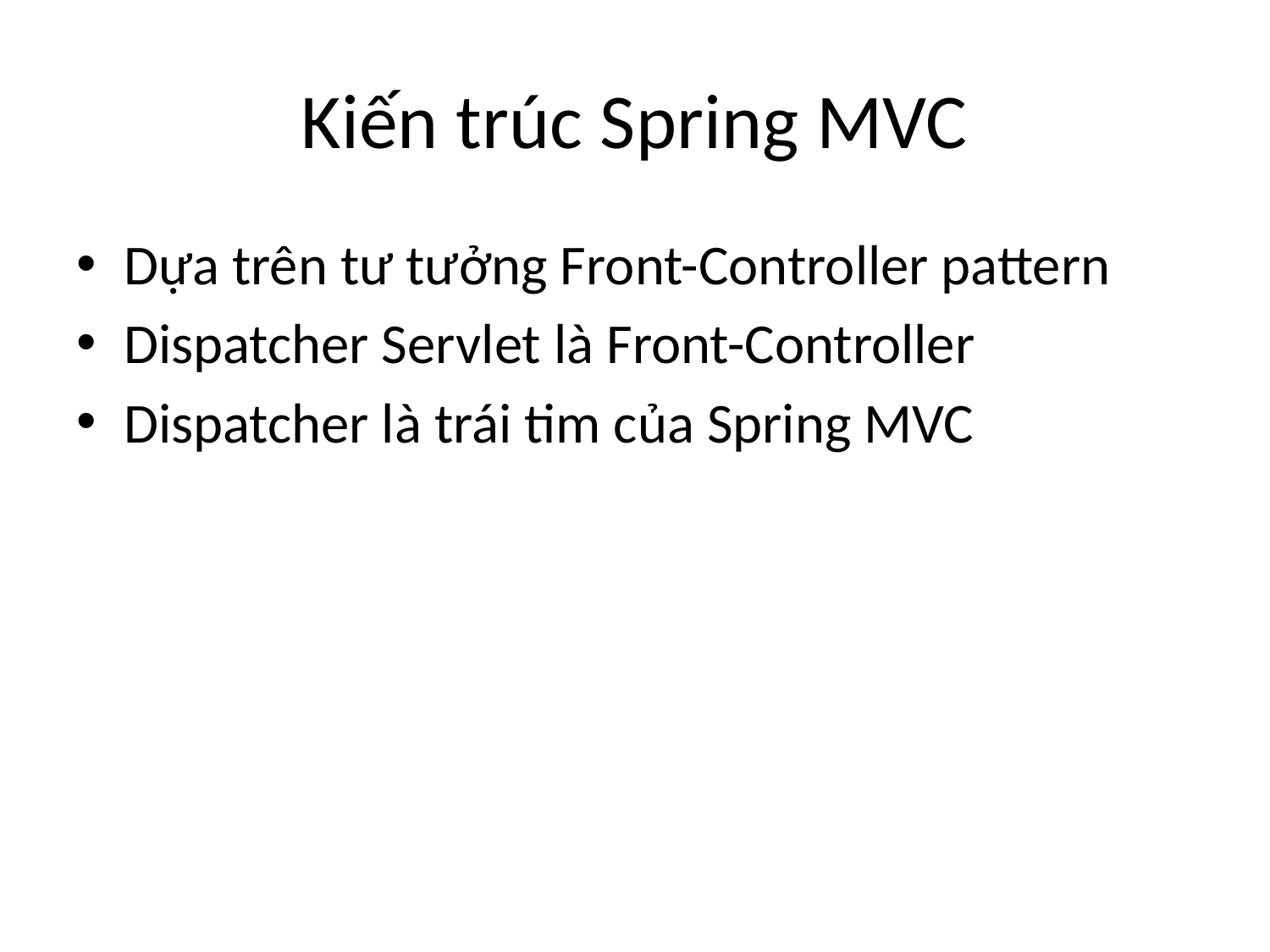

# Kiến trúc Spring MVC
Dựa trên tư tưởng Front-Controller pattern
Dispatcher Servlet là Front-Controller
Dispatcher là trái tim của Spring MVC